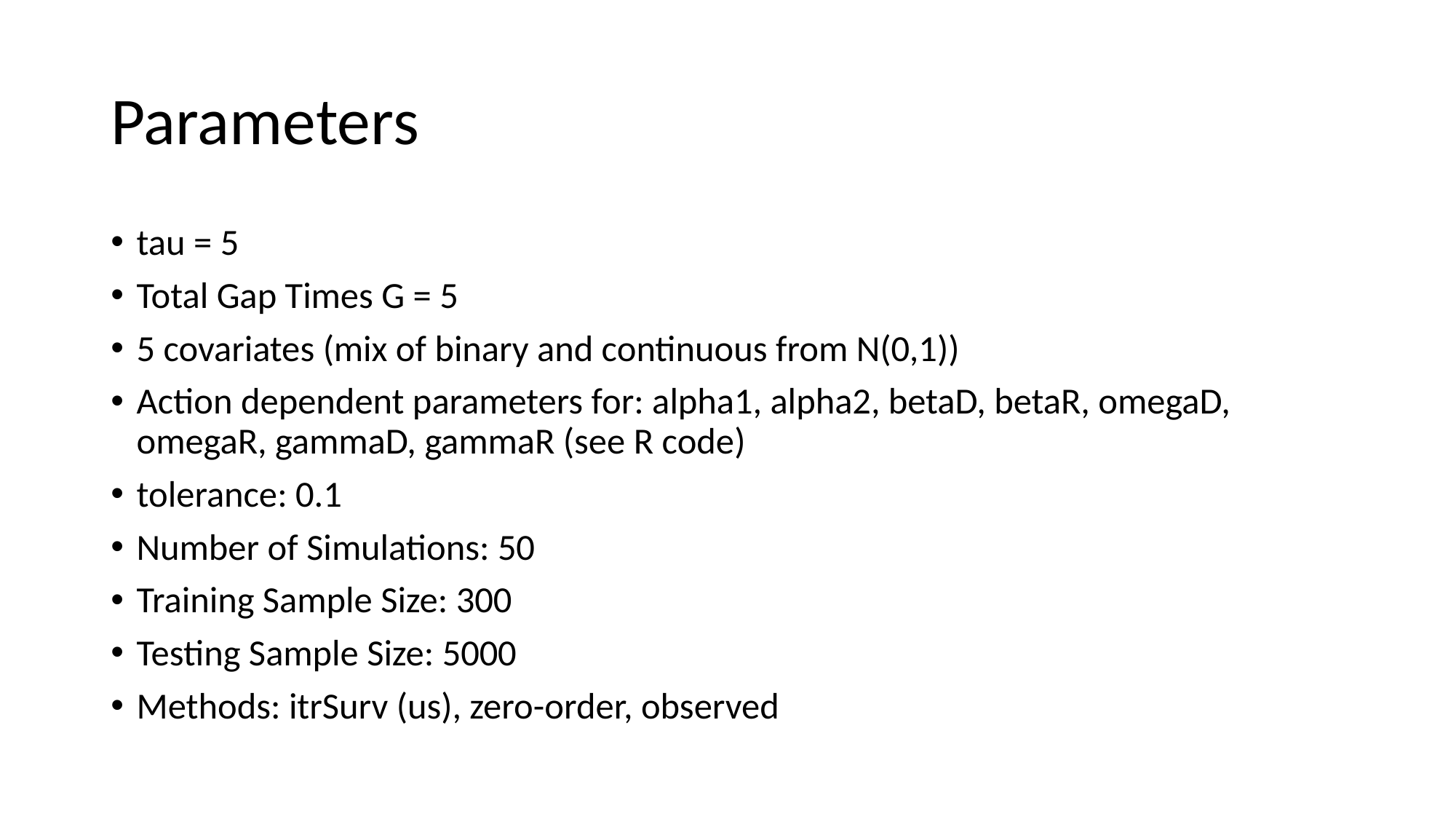

# Parameters
tau = 5
Total Gap Times G = 5
5 covariates (mix of binary and continuous from N(0,1))
Action dependent parameters for: alpha1, alpha2, betaD, betaR, omegaD, omegaR, gammaD, gammaR (see R code)
tolerance: 0.1
Number of Simulations: 50
Training Sample Size: 300
Testing Sample Size: 5000
Methods: itrSurv (us), zero-order, observed